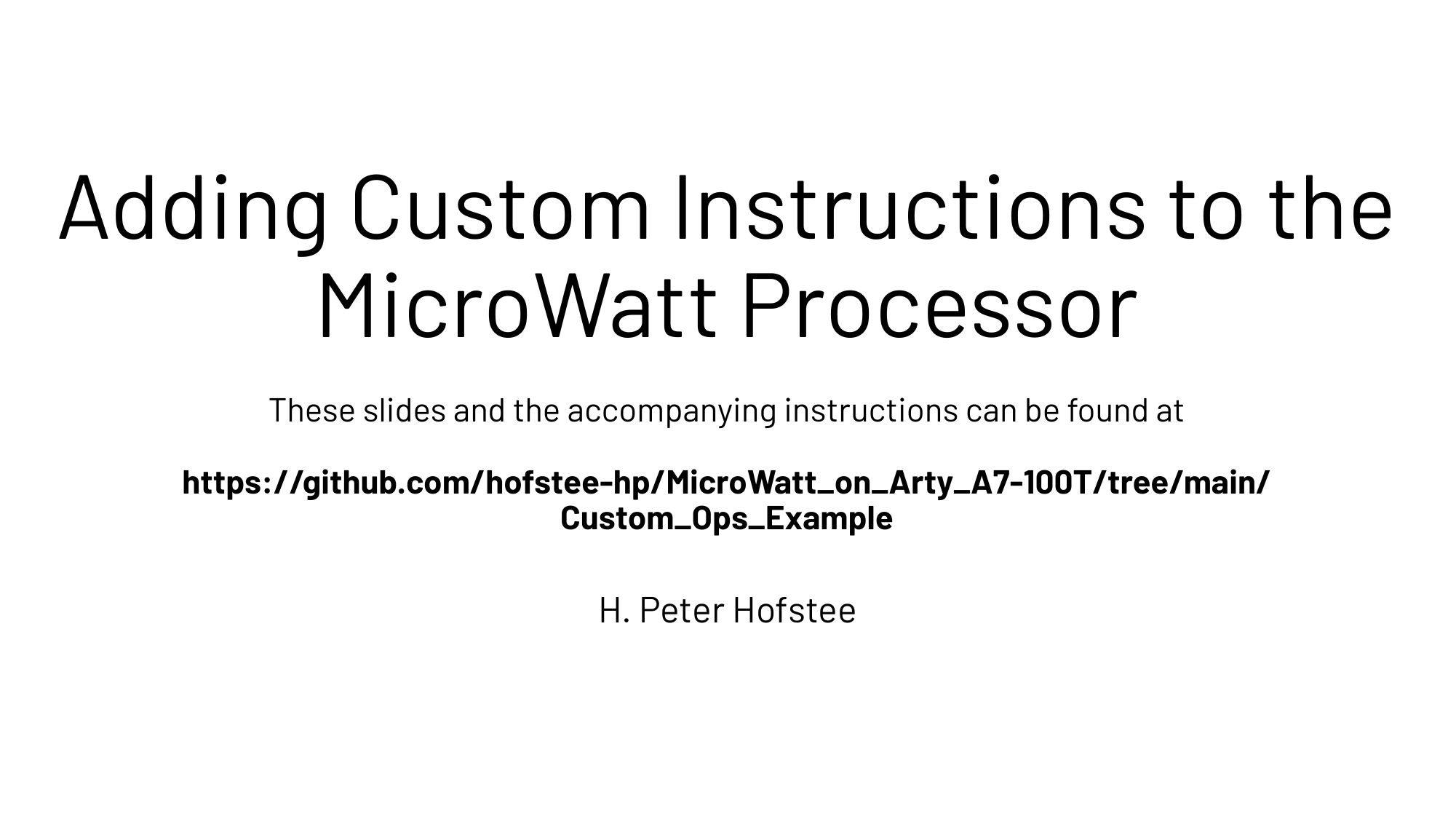

# Adding Custom Instructions to the MicroWatt Processor These slides and the accompanying instructions can be found at https://github.com/hofstee-hp/MicroWatt_on_Arty_A7-100T/tree/main/Custom_Ops_Example
H. Peter Hofstee